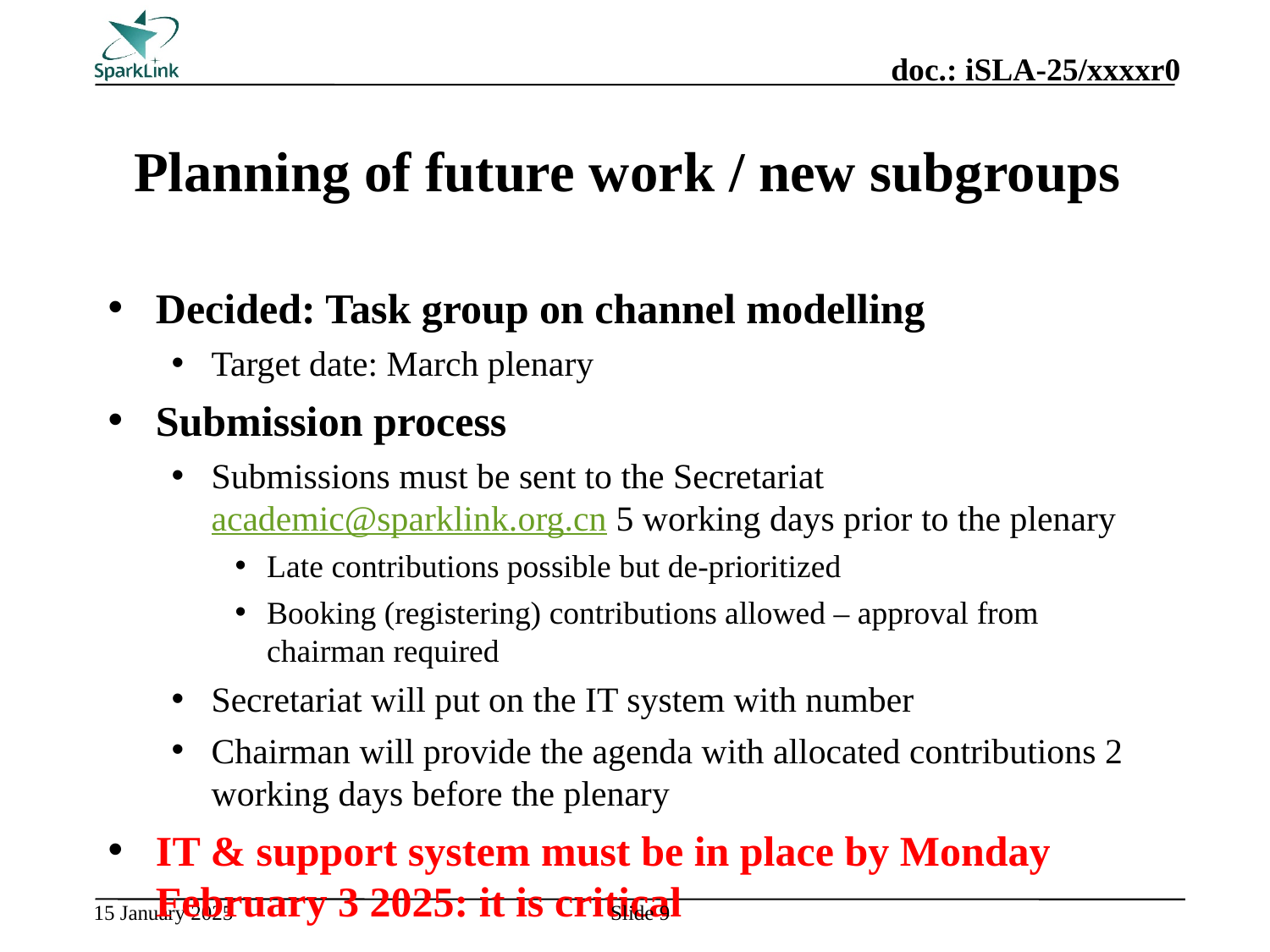

# Planning of future work / new subgroups
Decided: Task group on channel modelling
Target date: March plenary
Submission process
Submissions must be sent to the Secretariat academic@sparklink.org.cn 5 working days prior to the plenary
Late contributions possible but de-prioritized
Booking (registering) contributions allowed – approval from chairman required
Secretariat will put on the IT system with number
Chairman will provide the agenda with allocated contributions 2 working days before the plenary
IT & support system must be in place by Monday February 3 2025: it is critical

Slide 9